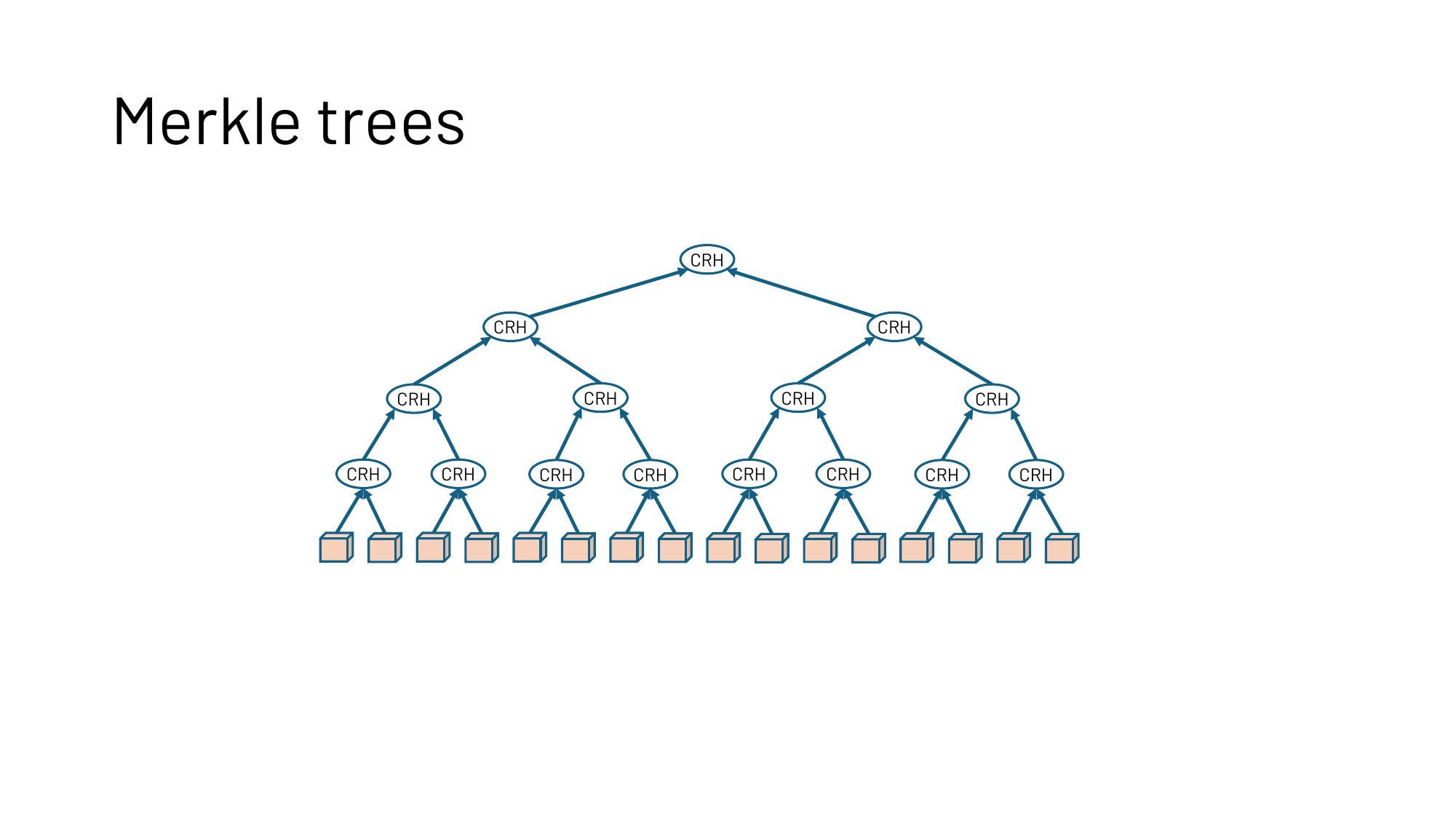

# Merkle trees
CRH
CRH
CRH
CRH
CRH
CRH
CRH
CRH
CRH
CRH
CRH
CRH
CRH
CRH
CRH